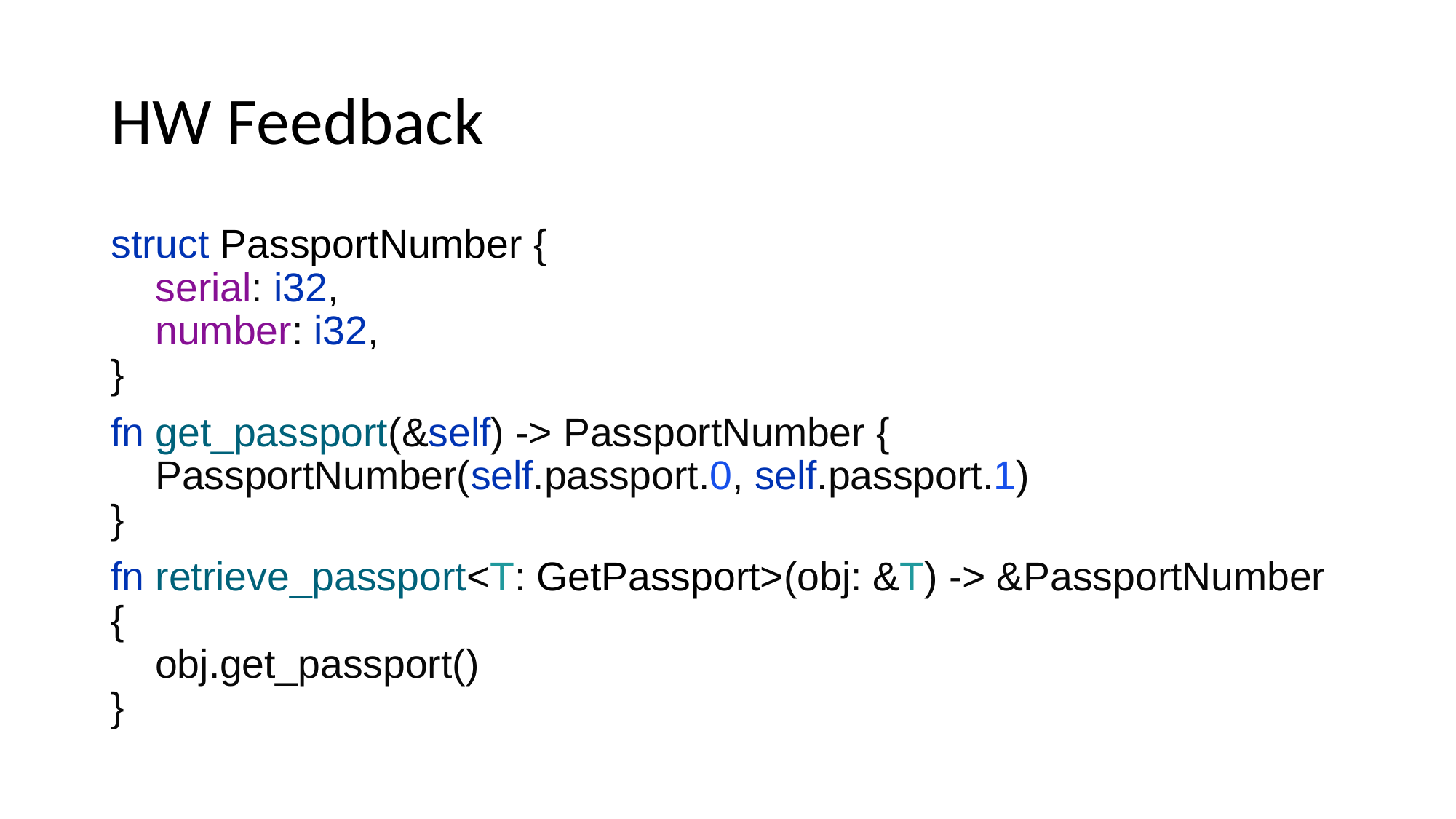

# HW Feedback
struct PassportNumber {
    serial: i32,
    number: i32,
}
fn get_passport(&self) -> PassportNumber {
    PassportNumber(self.passport.0, self.passport.1)
}
fn retrieve_passport<T: GetPassport>(obj: &T) -> &PassportNumber {
    obj.get_passport()
}